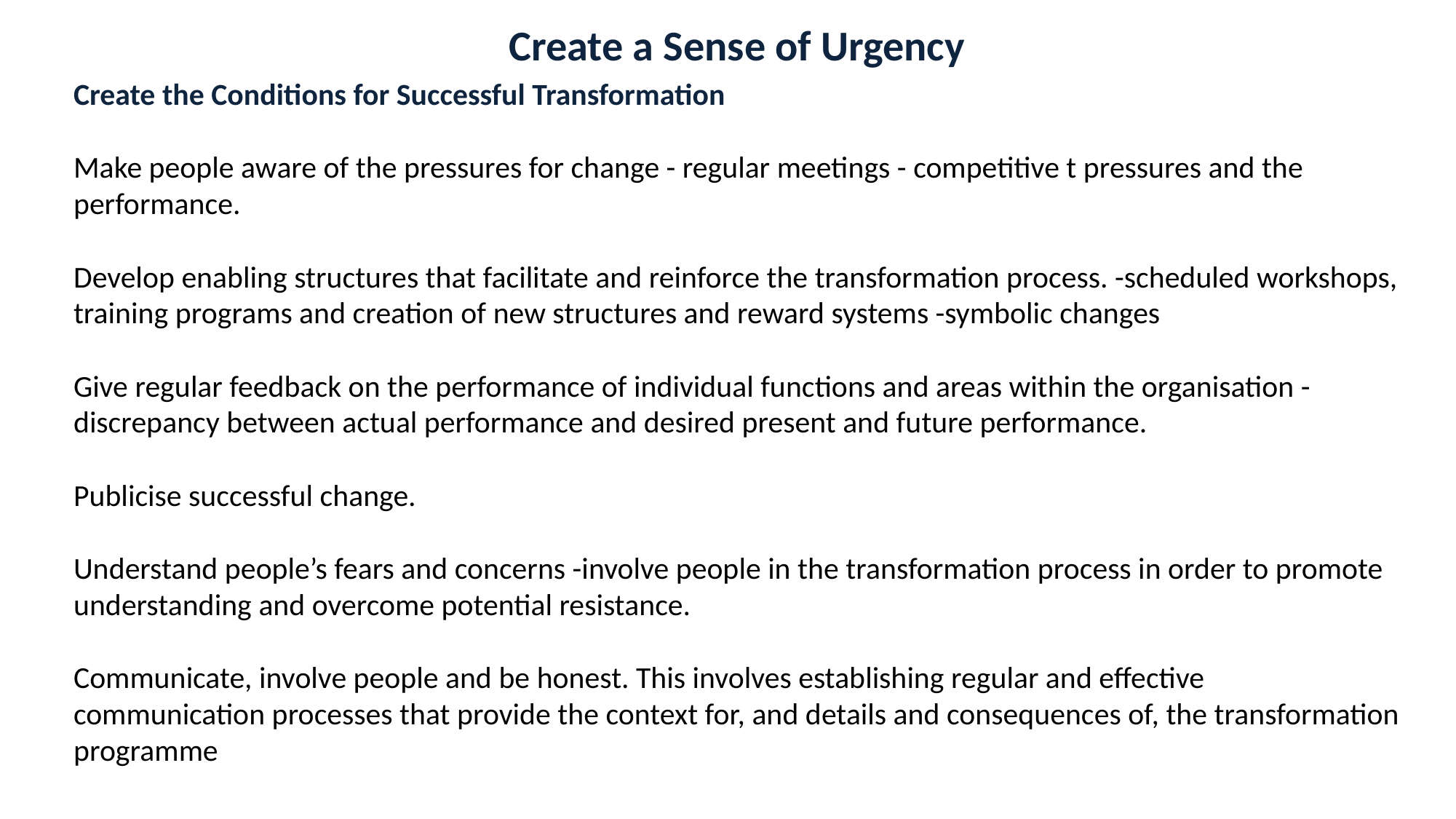

Create a Sense of Urgency
Create the Conditions for Successful Transformation

Make people aware of the pressures for change - regular meetings - competitive t pressures and the performance.

Develop enabling structures that facilitate and reinforce the transformation process. -scheduled workshops, training programs and creation of new structures and reward systems -symbolic changes

Give regular feedback on the performance of individual functions and areas within the organisation -discrepancy between actual performance and desired present and future performance.

Publicise successful change.

Understand people’s fears and concerns -involve people in the transformation process in order to promote understanding and overcome potential resistance.

Communicate, involve people and be honest. This involves establishing regular and effective communication processes that provide the context for, and details and consequences of, the transformation programme